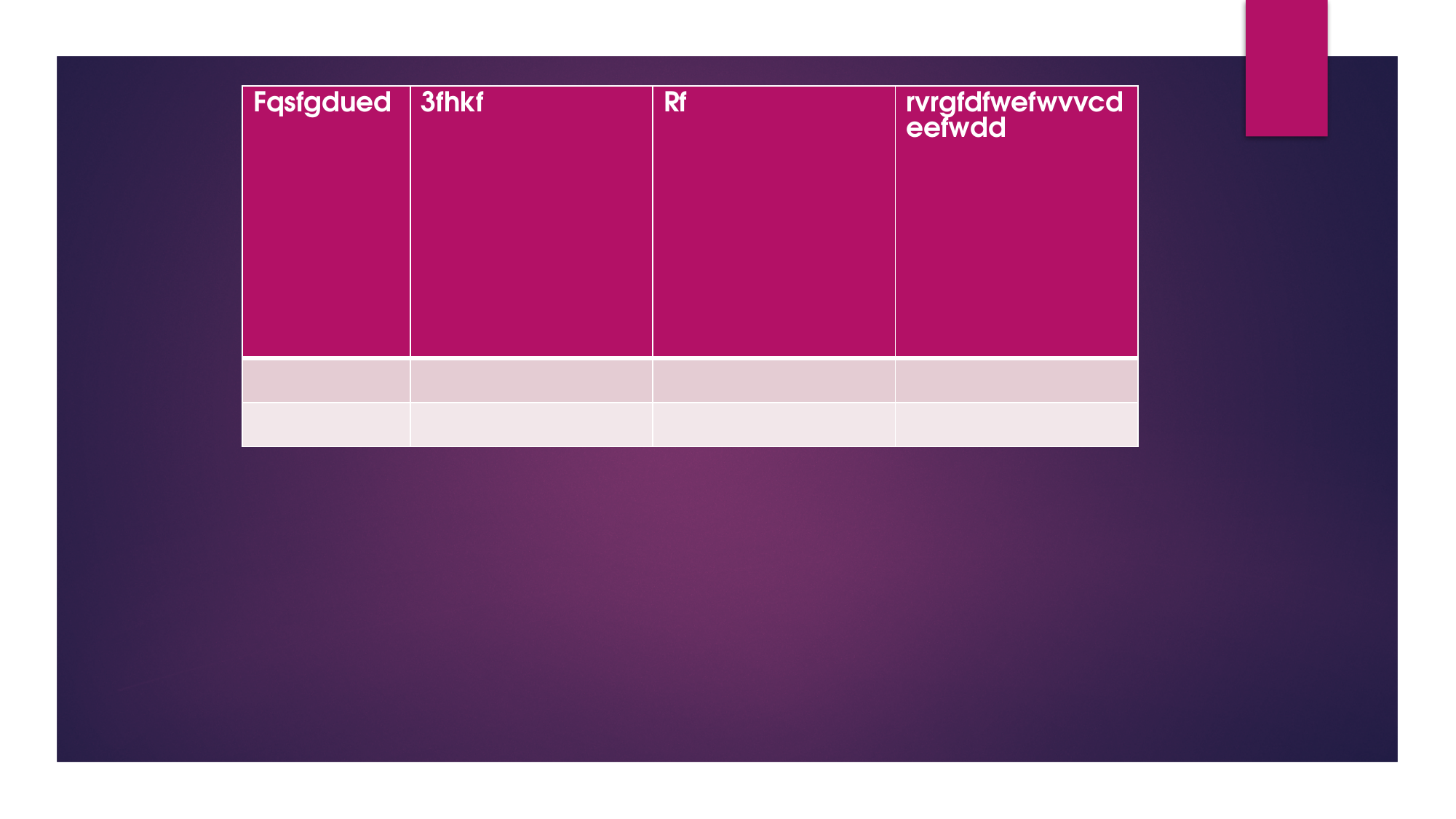

| Fqsfgdued | 3fhkf | Rf | rvrgfdfwefwvvcdeefwdd |
| --- | --- | --- | --- |
|  |  |  |  |
|  |  |  |  |
#